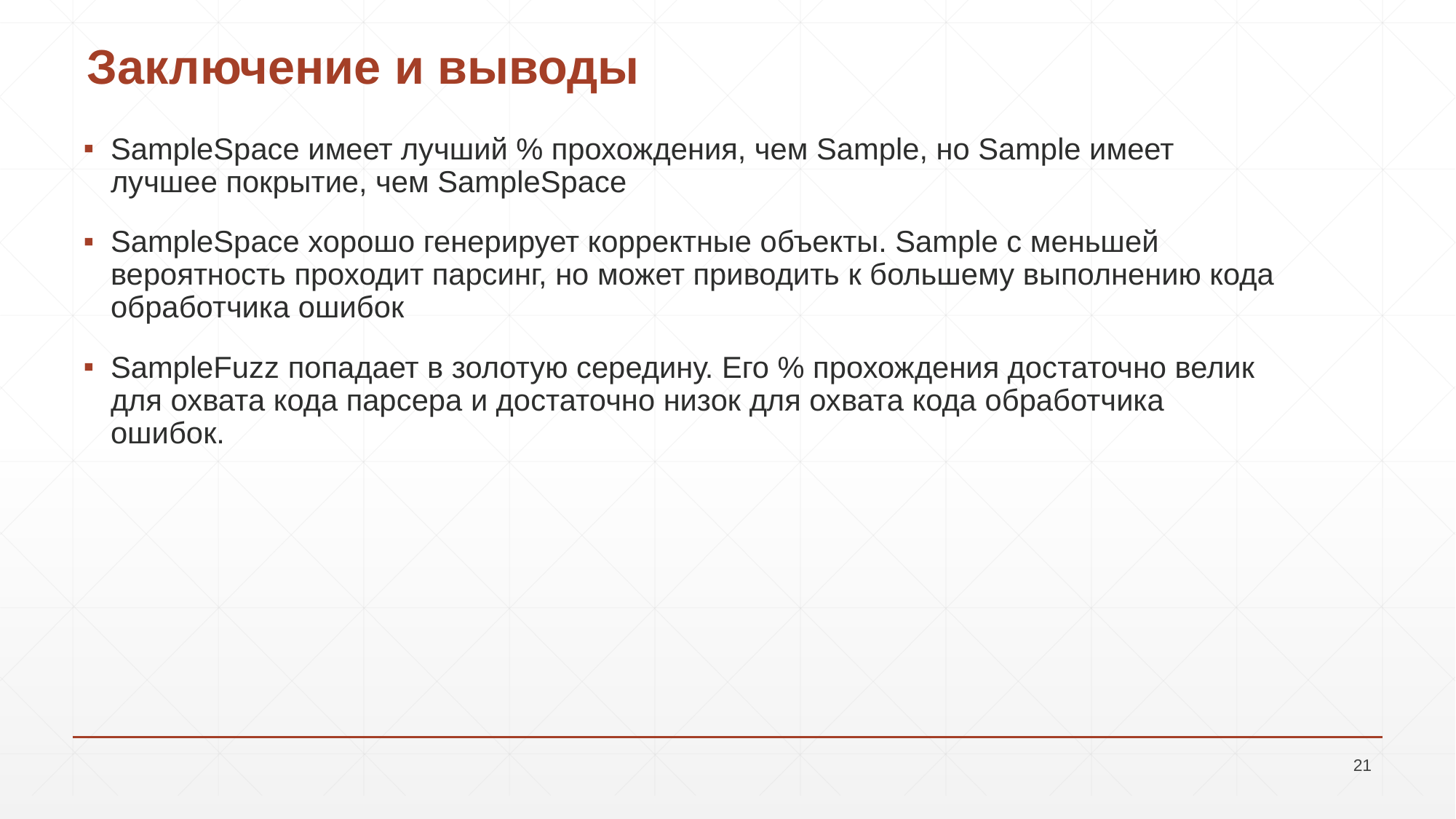

# Заключение и выводы
SampleSpace имеет лучший % прохождения, чем Sample, но Sample имеет лучшее покрытие, чем SampleSpace
SampleSpace хорошо генерирует корректные объекты. Sample с меньшей вероятность проходит парсинг, но может приводить к большему выполнению кода обработчика ошибок
SampleFuzz попадает в золотую середину. Его % прохождения достаточно велик для охвата кода парсера и достаточно низок для охвата кода обработчика ошибок.

21